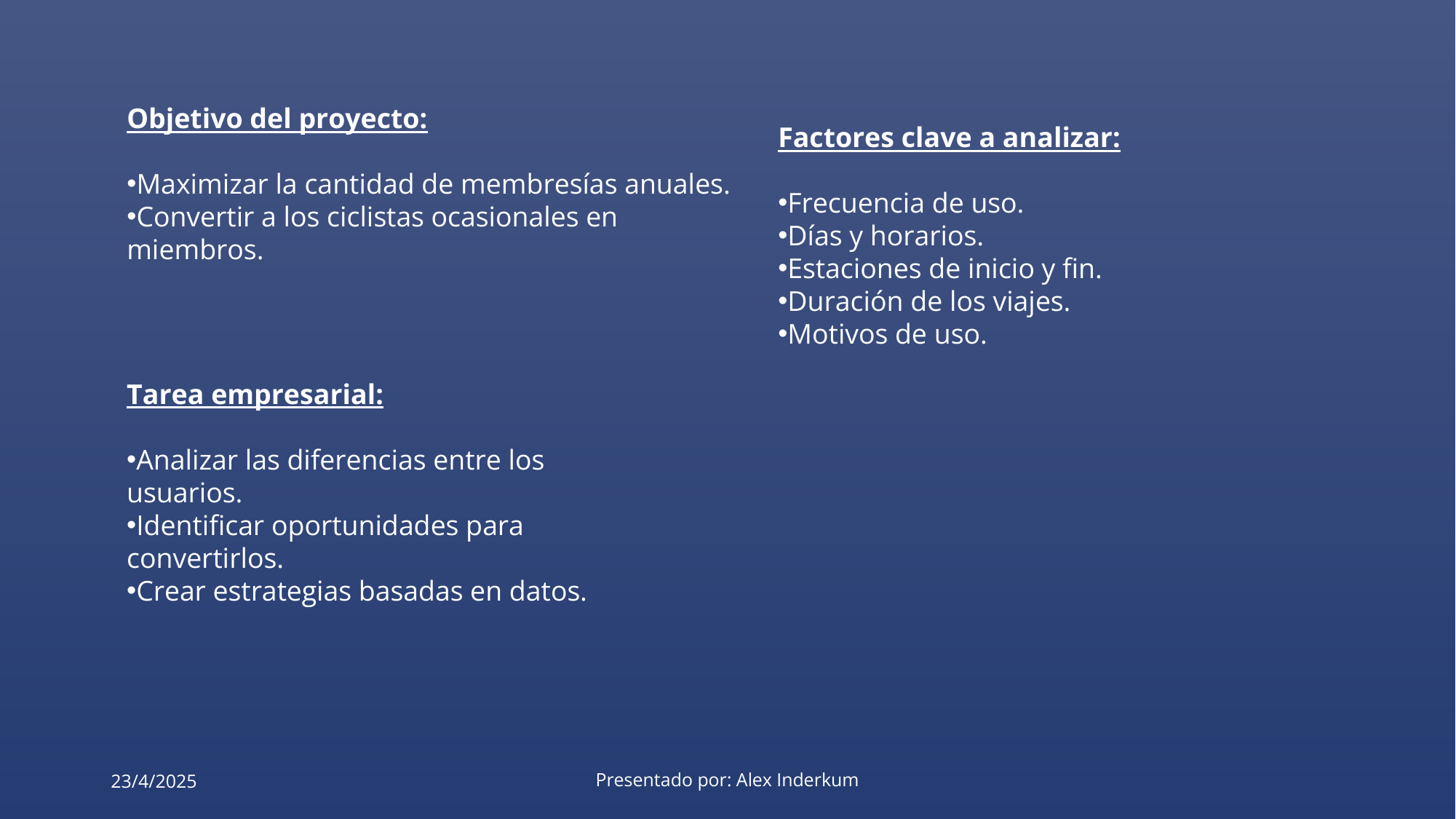

Objetivo del proyecto:

Maximizar la cantidad de membresías anuales.
Convertir a los ciclistas ocasionales en   miembros.

Factores clave a analizar:

Frecuencia de uso.
Días y horarios.
Estaciones de inicio y fin.
Duración de los viajes.
Motivos de uso.

Tarea empresarial:

Analizar las diferencias entre los usuarios.
Identificar oportunidades para convertirlos.
Crear estrategias basadas en datos.
23/4/2025
Presentado por: Alex Inderkum